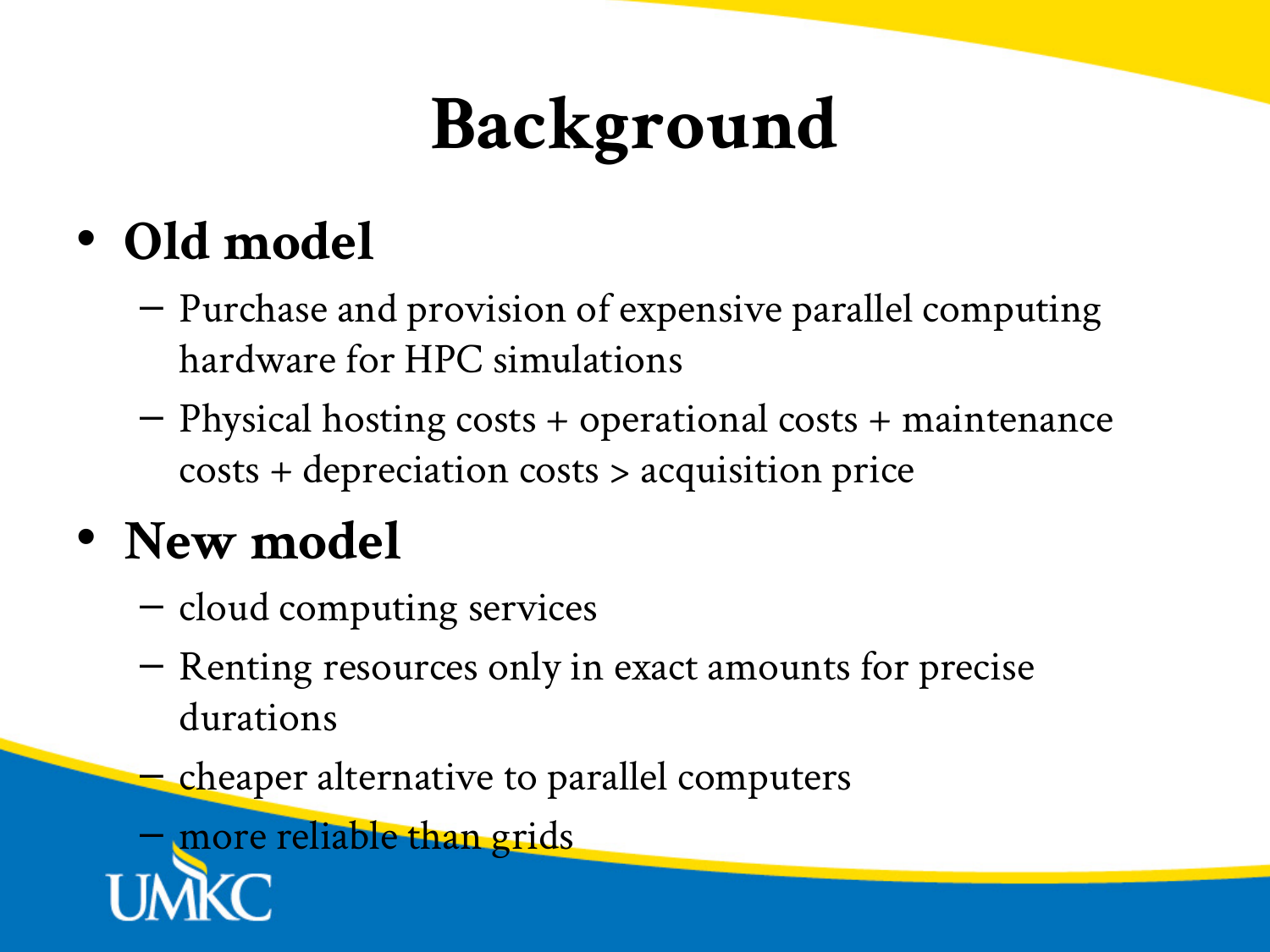

# Background
Old model
Purchase and provision of expensive parallel computing hardware for HPC simulations
Physical hosting costs + operational costs + maintenance costs + depreciation costs > acquisition price
New model
cloud computing services
Renting resources only in exact amounts for precise durations
cheaper alternative to parallel computers
more reliable than grids